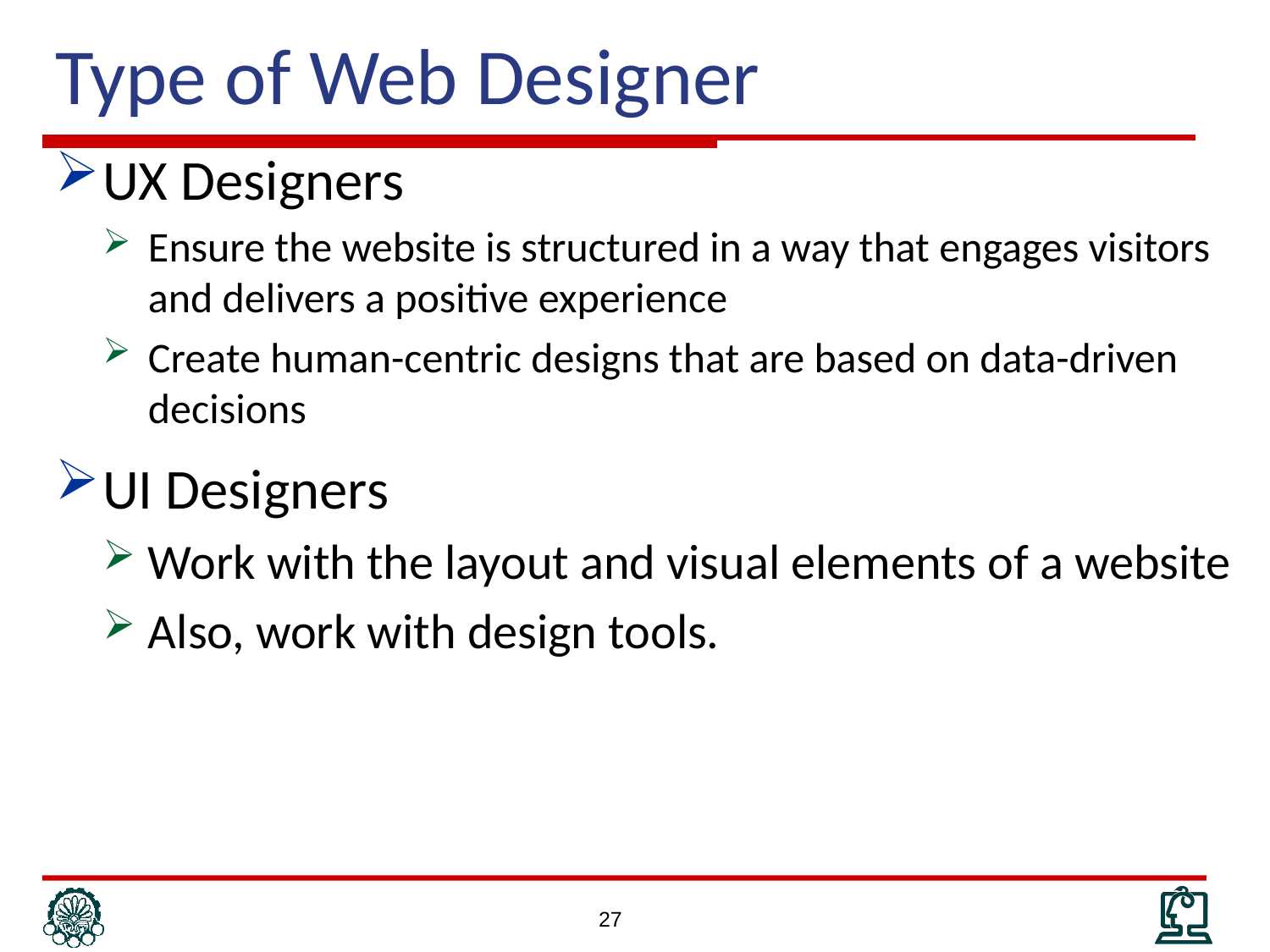

# Type of Web Designer
UX Designers
Ensure the website is structured in a way that engages visitors and delivers a positive experience
Create human-centric designs that are based on data-driven decisions
UI Designers
Work with the layout and visual elements of a website
Also, work with design tools.
27